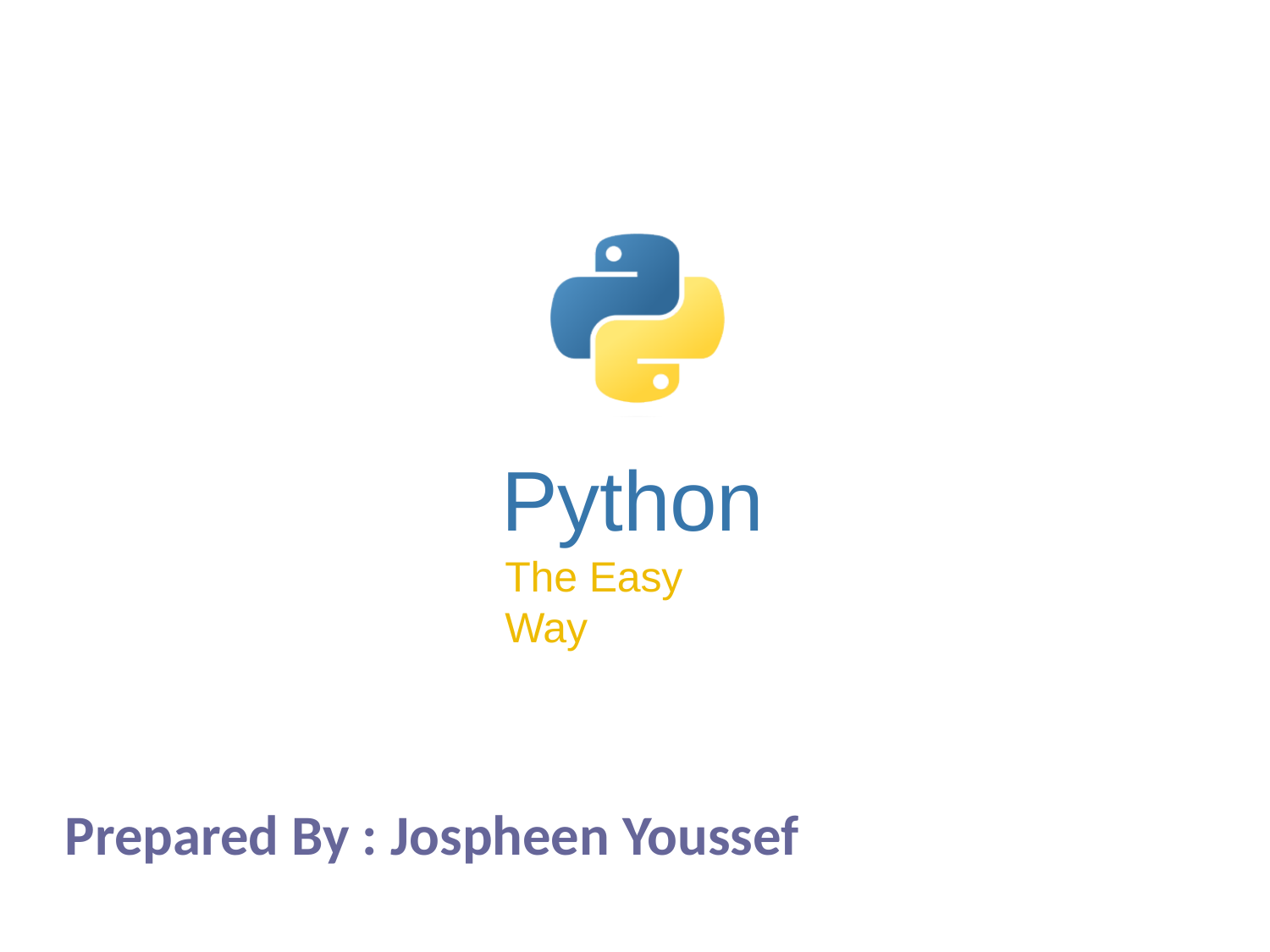

Python
The Easy Way
Prepared By : Jospheen Youssef